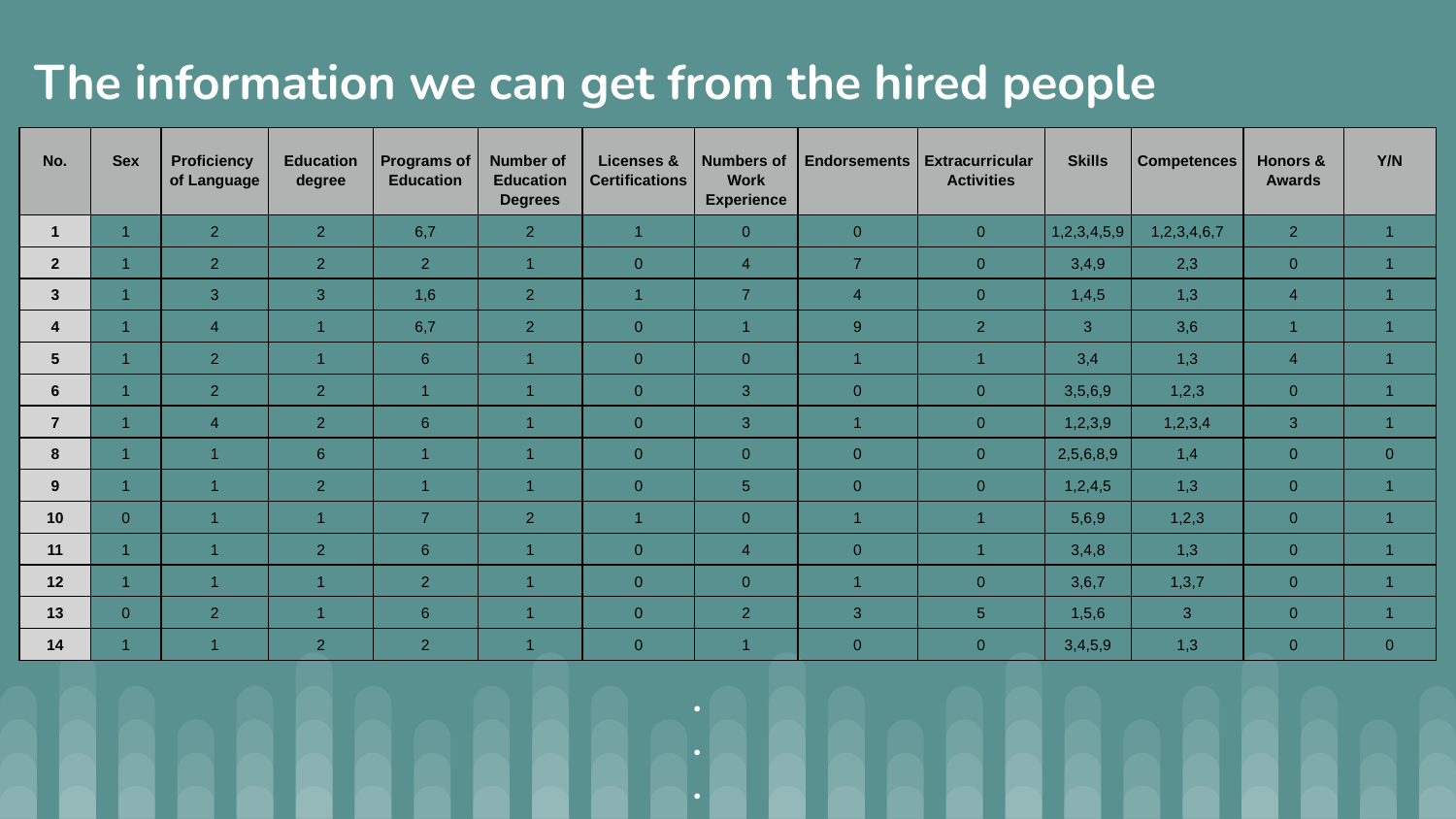

The information we can get from the hired people
| No. | Sex | Proficiency of Language | Education degree | Programs of Education | Number of Education Degrees | Licenses & Certifications | Numbers of Work Experience | Endorsements | Extracurricular Activities | Skills | Competences | Honors & Awards | Y/N |
| --- | --- | --- | --- | --- | --- | --- | --- | --- | --- | --- | --- | --- | --- |
| 1 | 1 | 2 | 2 | 6,7 | 2 | 1 | 0 | 0 | 0 | 1,2,3,4,5,9 | 1,2,3,4,6,7 | 2 | 1 |
| 2 | 1 | 2 | 2 | 2 | 1 | 0 | 4 | 7 | 0 | 3,4,9 | 2,3 | 0 | 1 |
| 3 | 1 | 3 | 3 | 1,6 | 2 | 1 | 7 | 4 | 0 | 1,4,5 | 1,3 | 4 | 1 |
| 4 | 1 | 4 | 1 | 6,7 | 2 | 0 | 1 | 9 | 2 | 3 | 3,6 | 1 | 1 |
| 5 | 1 | 2 | 1 | 6 | 1 | 0 | 0 | 1 | 1 | 3,4 | 1,3 | 4 | 1 |
| 6 | 1 | 2 | 2 | 1 | 1 | 0 | 3 | 0 | 0 | 3,5,6,9 | 1,2,3 | 0 | 1 |
| 7 | 1 | 4 | 2 | 6 | 1 | 0 | 3 | 1 | 0 | 1,2,3,9 | 1,2,3,4 | 3 | 1 |
| 8 | 1 | 1 | 6 | 1 | 1 | 0 | 0 | 0 | 0 | 2,5,6,8,9 | 1,4 | 0 | 0 |
| 9 | 1 | 1 | 2 | 1 | 1 | 0 | 5 | 0 | 0 | 1,2,4,5 | 1,3 | 0 | 1 |
| 10 | 0 | 1 | 1 | 7 | 2 | 1 | 0 | 1 | 1 | 5,6,9 | 1,2,3 | 0 | 1 |
| 11 | 1 | 1 | 2 | 6 | 1 | 0 | 4 | 0 | 1 | 3,4,8 | 1,3 | 0 | 1 |
| 12 | 1 | 1 | 1 | 2 | 1 | 0 | 0 | 1 | 0 | 3,6,7 | 1,3,7 | 0 | 1 |
| 13 | 0 | 2 | 1 | 6 | 1 | 0 | 2 | 3 | 5 | 1,5,6 | 3 | 0 | 1 |
| 14 | 1 | 1 | 2 | 2 | 1 | 0 | 1 | 0 | 0 | 3,4,5,9 | 1,3 | 0 | 0 |
.
.
.